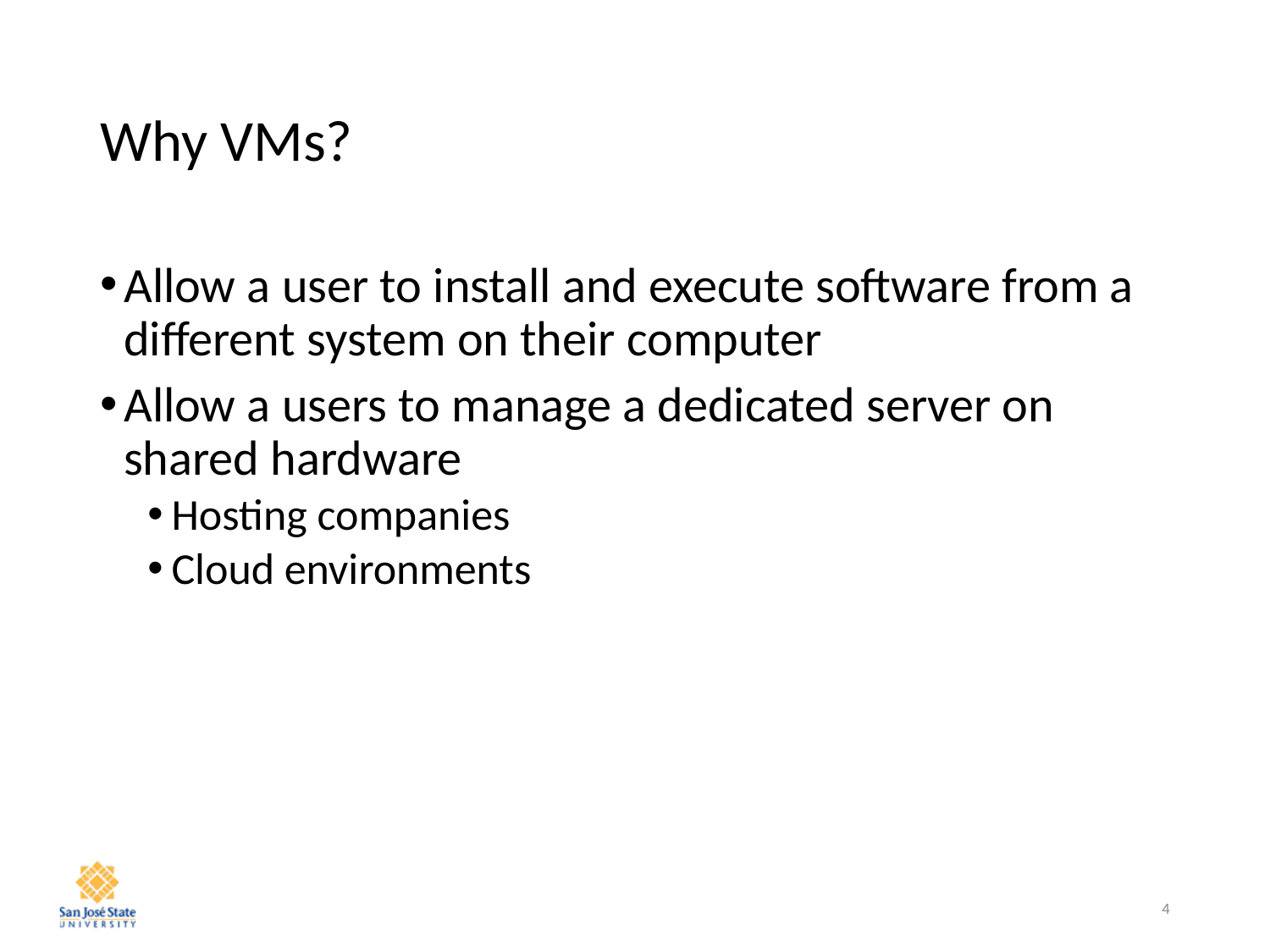

# Why VMs?
Allow a user to install and execute software from a different system on their computer
Allow a users to manage a dedicated server on shared hardware
Hosting companies
Cloud environments
4